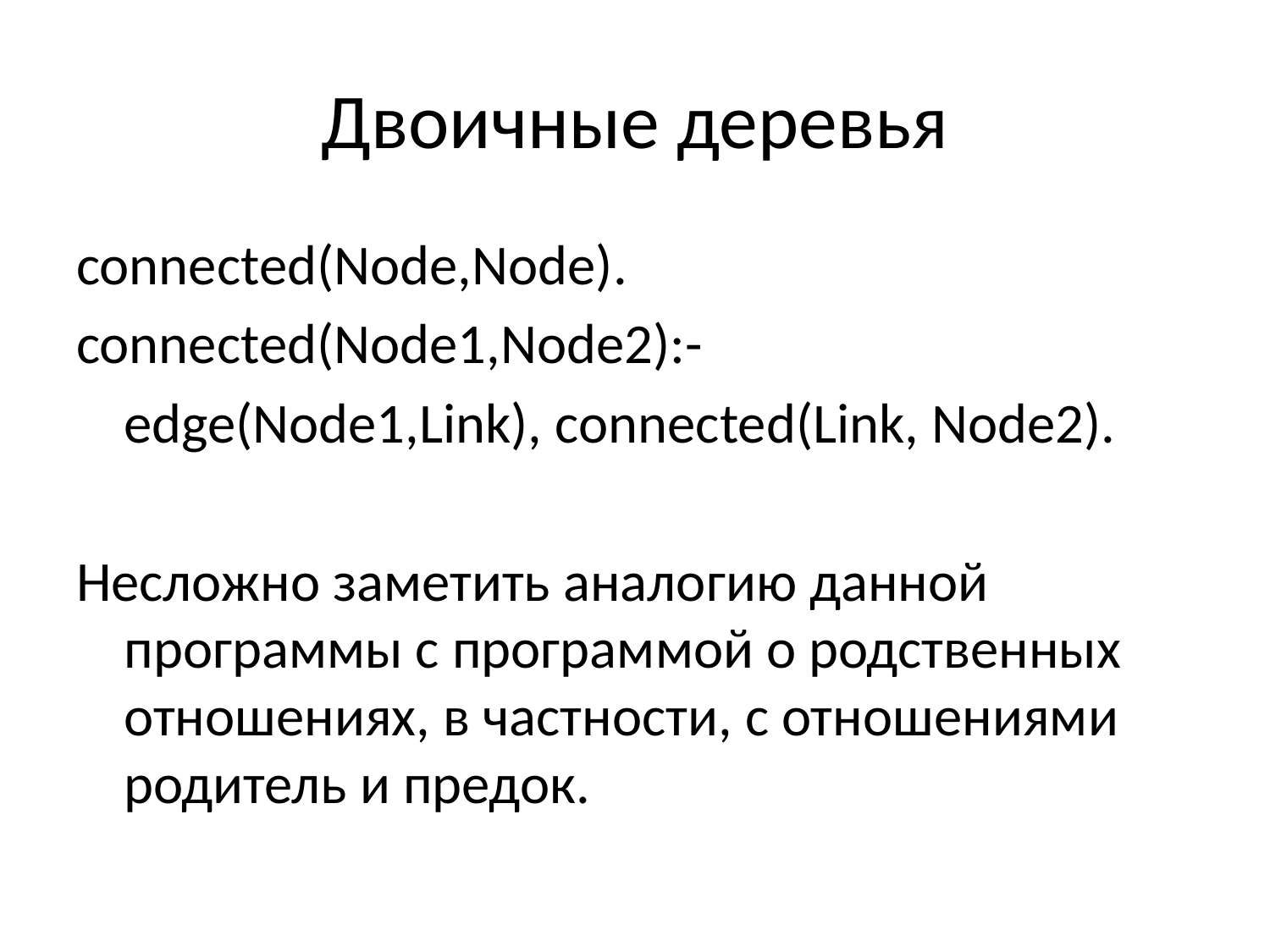

# Двоичные деревья
connected(Node,Node).
connected(Node1,Node2):-
	edge(Node1,Link), connected(Link, Node2).

Несложно заметить аналогию данной программы с программой о родственных отношениях, в частности, с отношениями родитель и предок.